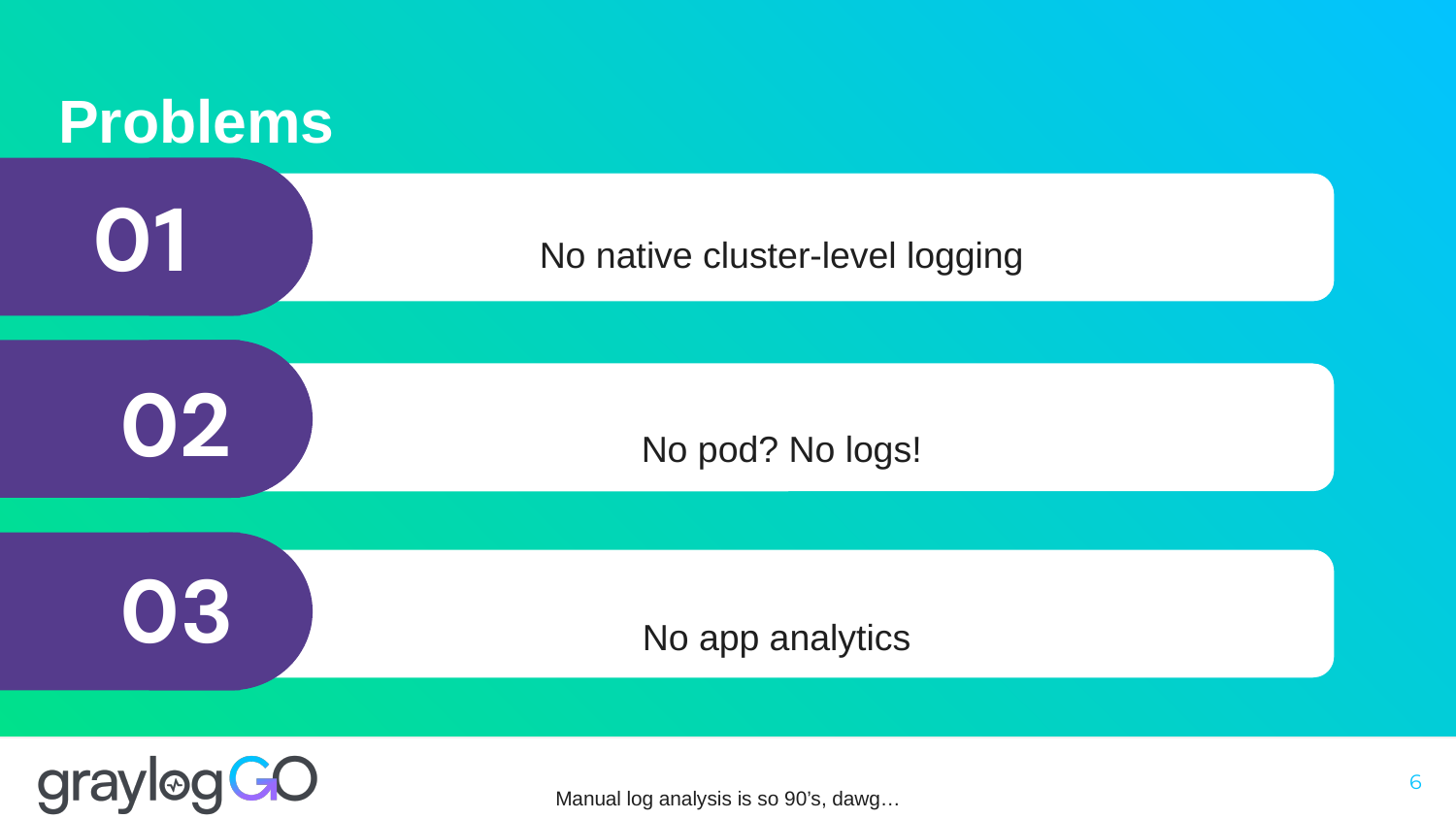

Problems
No native cluster-level logging
No pod? No logs!
No app analytics
6
Manual log analysis is so 90’s, dawg…